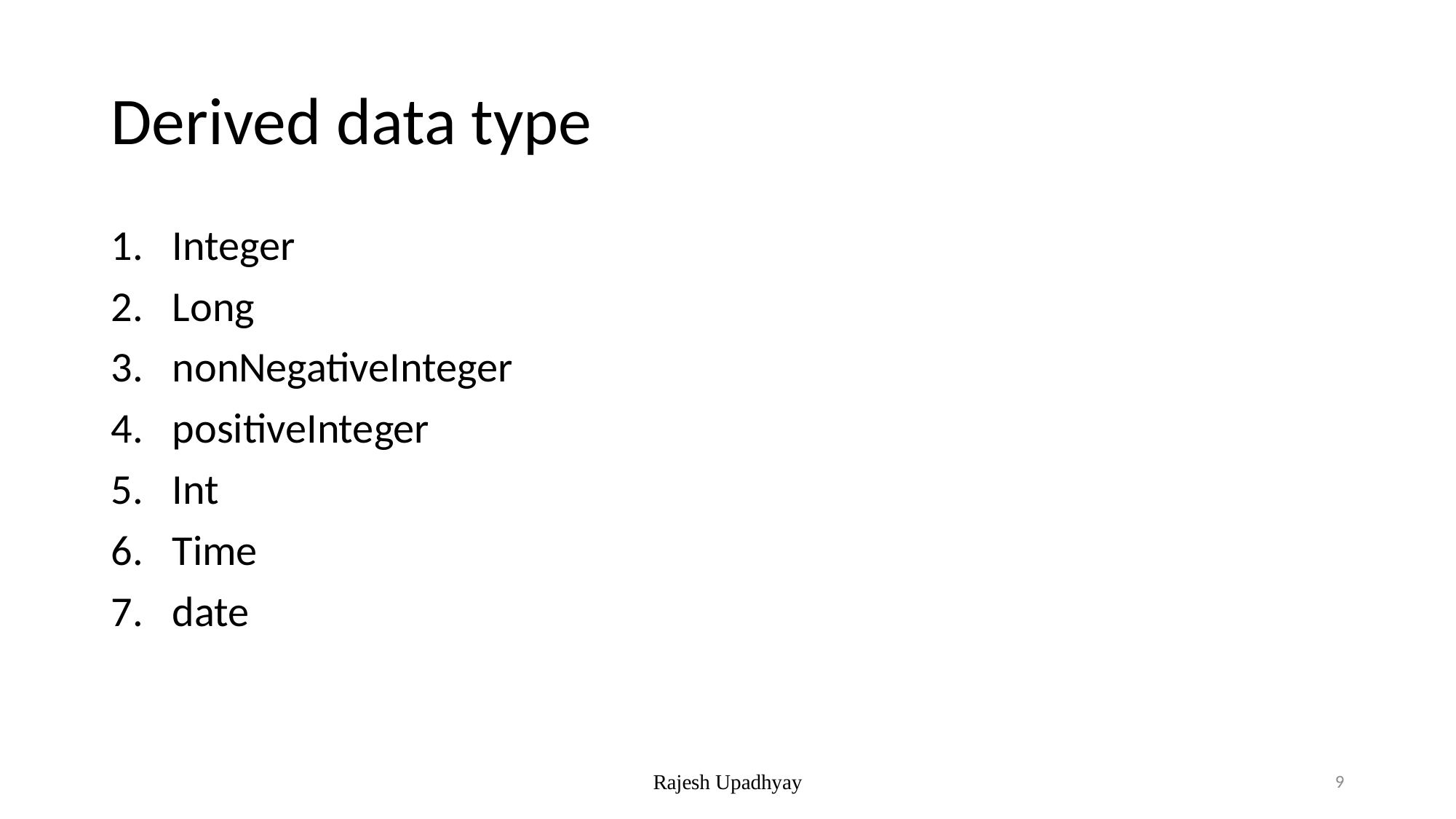

# Derived data type
Integer
Long
nonNegativeInteger
positiveInteger
Int
Time
date
Rajesh Upadhyay
9